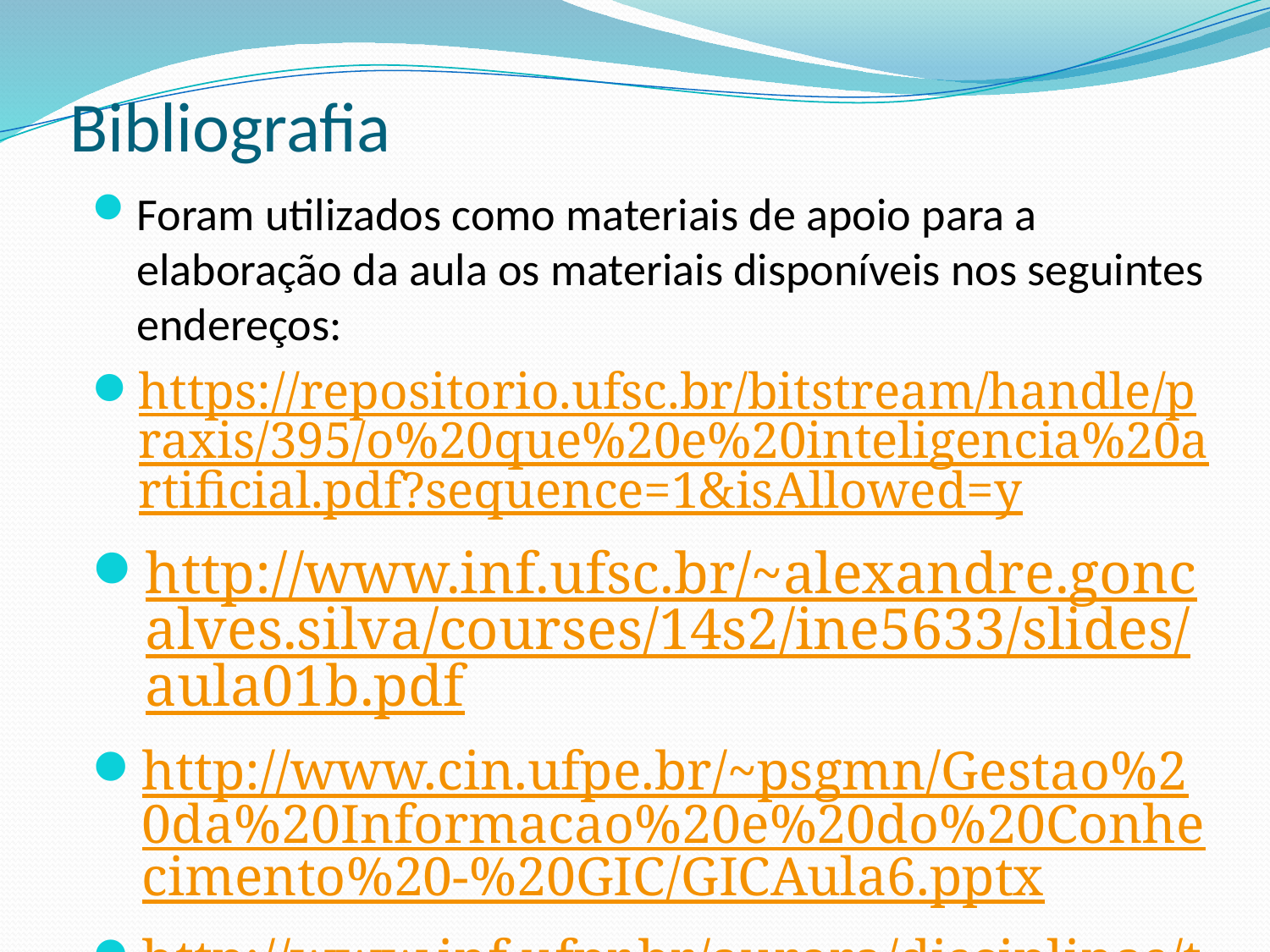

# Bibliografia
Foram utilizados como materiais de apoio para a elaboração da aula os materiais disponíveis nos seguintes endereços:
https://repositorio.ufsc.br/bitstream/handle/praxis/395/o%20que%20e%20inteligencia%20artificial.pdf?sequence=1&isAllowed=y
http://www.inf.ufsc.br/~alexandre.goncalves.silva/courses/14s2/ine5633/slides/aula01b.pdf
http://www.cin.ufpe.br/~psgmn/Gestao%20da%20Informacao%20e%20do%20Conhecimento%20-%20GIC/GICAula6.pptx
http://www.inf.ufpr.br/aurora/disciplinas/topicosia2/Apresenta.pptx
http://www.inf.ufpr.br/aurora/disciplinas/topicosia2/Apresenta.pptx